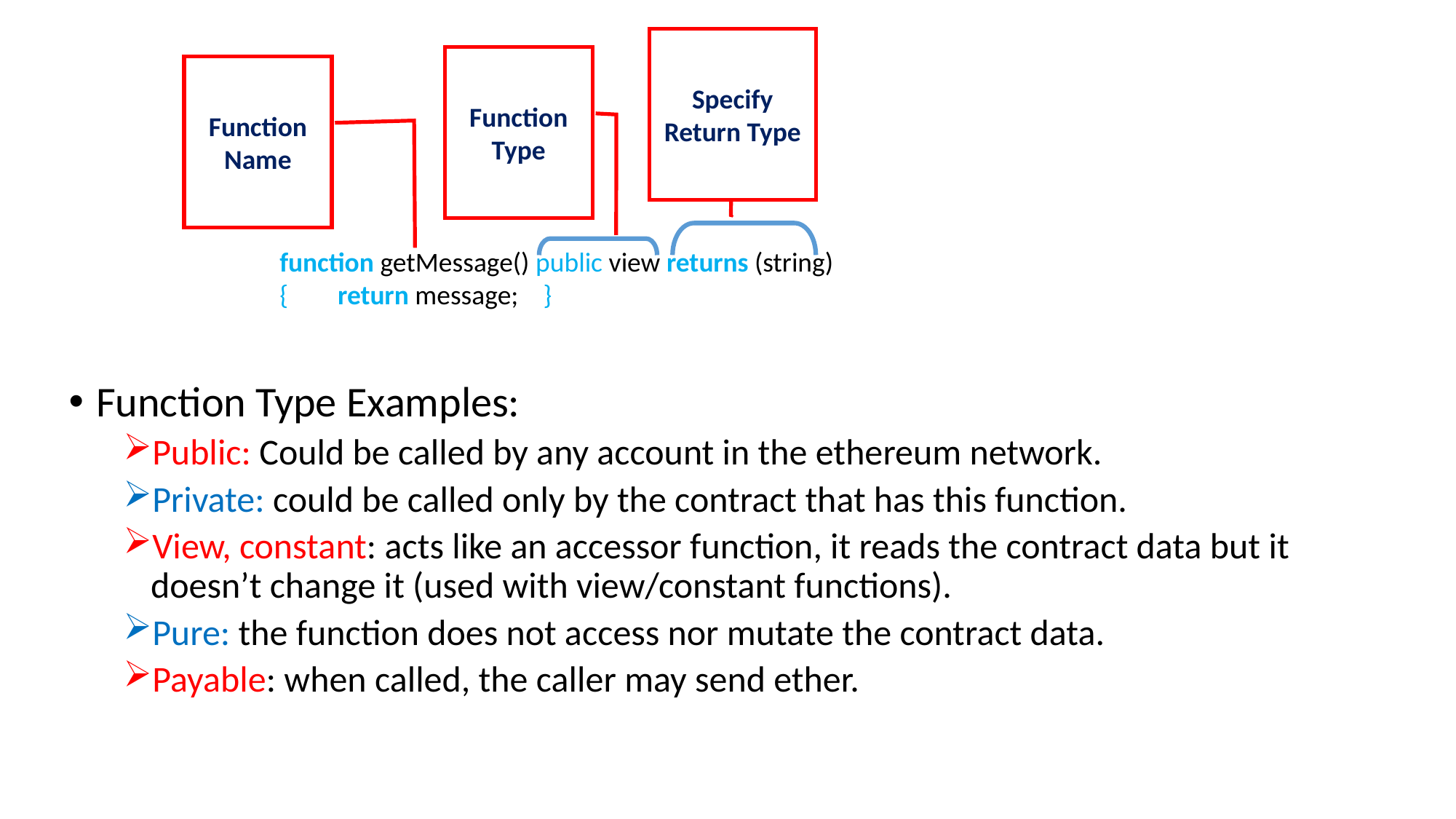

Specify Return Type
Function Type
Function Name

function getMessage() public view returns (string)
{        return message;    }
Function Type Examples:
Public: Could be called by any account in the ethereum network.
Private: could be called only by the contract that has this function.
View, constant: acts like an accessor function, it reads the contract data but it doesn’t change it (used with view/constant functions).
Pure: the function does not access nor mutate the contract data.
Payable: when called, the caller may send ether.